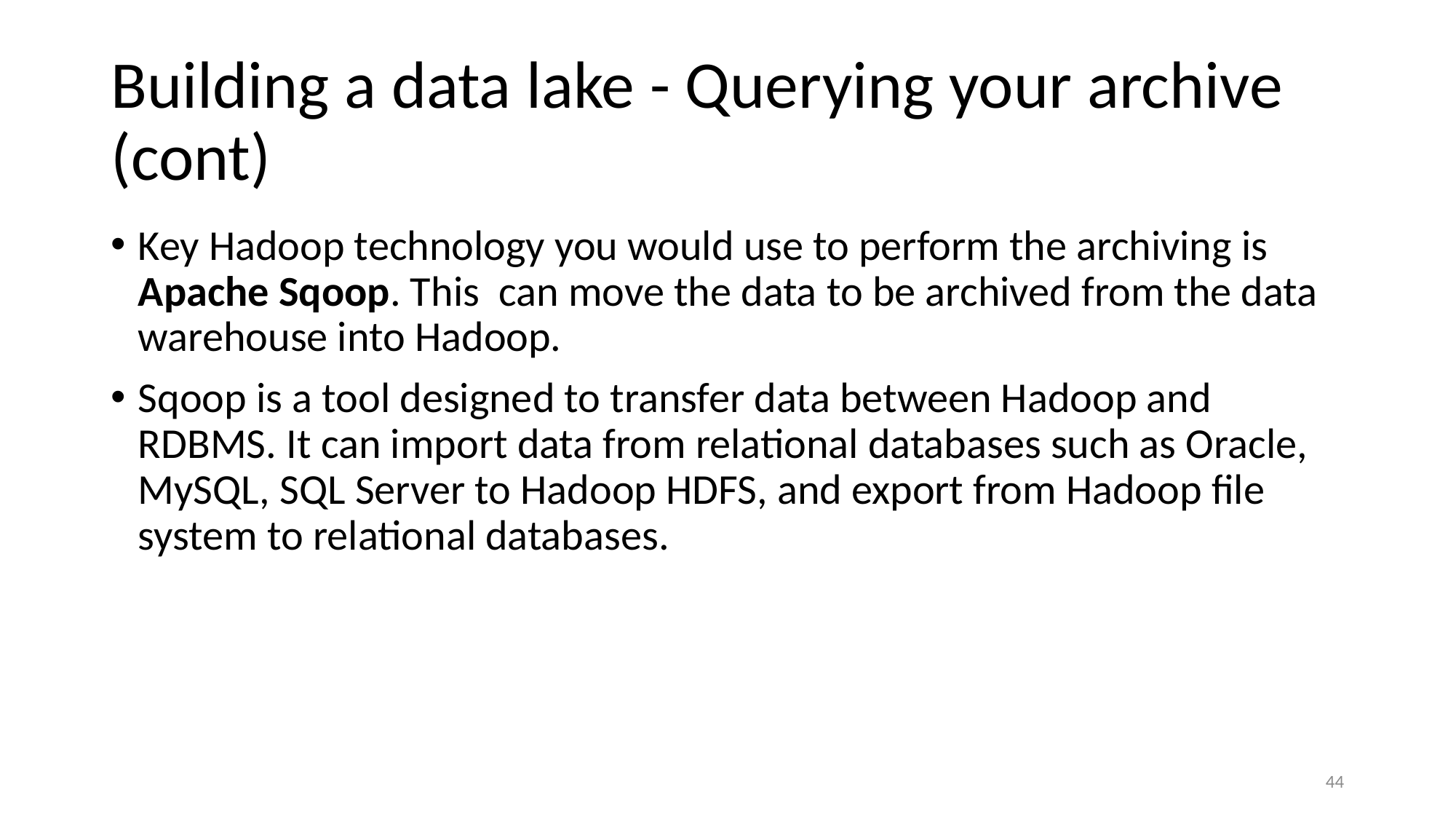

# Building a data lake - Querying your archive (cont)
Key Hadoop technology you would use to perform the archiving is Apache Sqoop. This  can move the data to be archived from the data warehouse into Hadoop.
Sqoop is a tool designed to transfer data between Hadoop and RDBMS. It can import data from relational databases such as Oracle, MySQL, SQL Server to Hadoop HDFS, and export from Hadoop file system to relational databases.

44